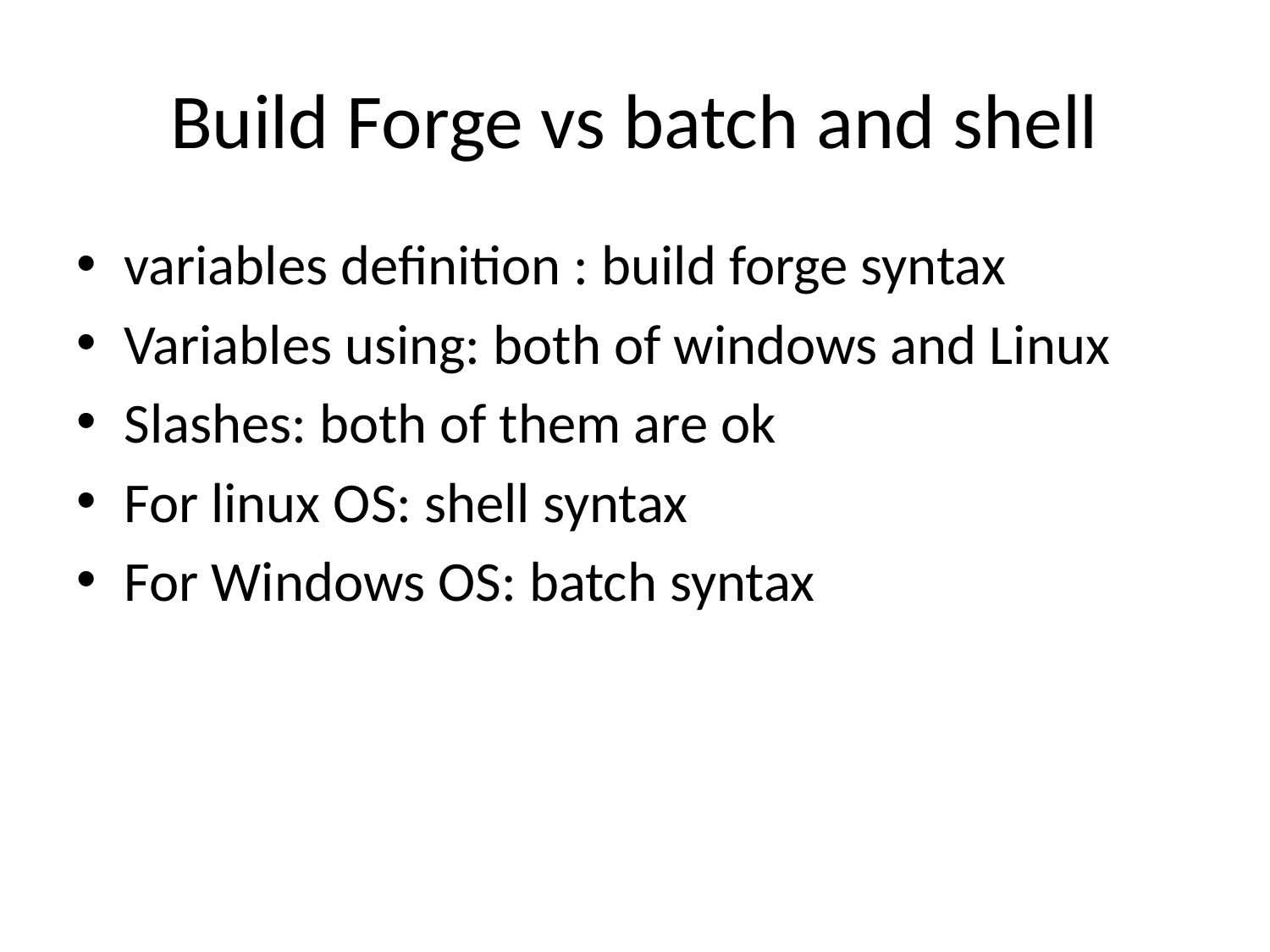

# Build Forge vs batch and shell
variables definition : build forge syntax
Variables using: both of windows and Linux
Slashes: both of them are ok
For linux OS: shell syntax
For Windows OS: batch syntax